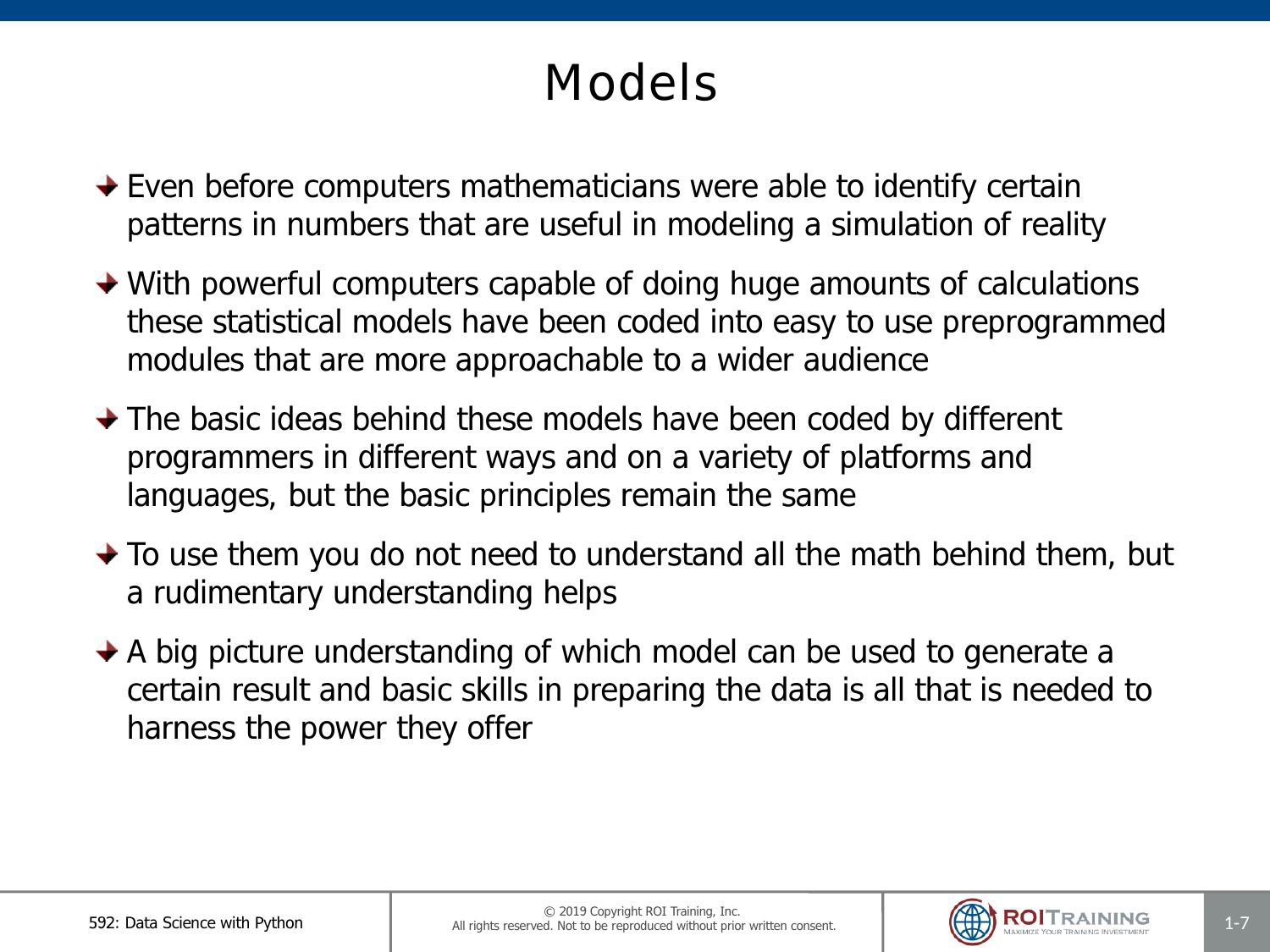

# Models
Even before computers mathematicians were able to identify certain patterns in numbers that are useful in modeling a simulation of reality
With powerful computers capable of doing huge amounts of calculations these statistical models have been coded into easy to use preprogrammed modules that are more approachable to a wider audience
The basic ideas behind these models have been coded by different programmers in different ways and on a variety of platforms and languages, but the basic principles remain the same
To use them you do not need to understand all the math behind them, but a rudimentary understanding helps
A big picture understanding of which model can be used to generate a certain result and basic skills in preparing the data is all that is needed to harness the power they offer